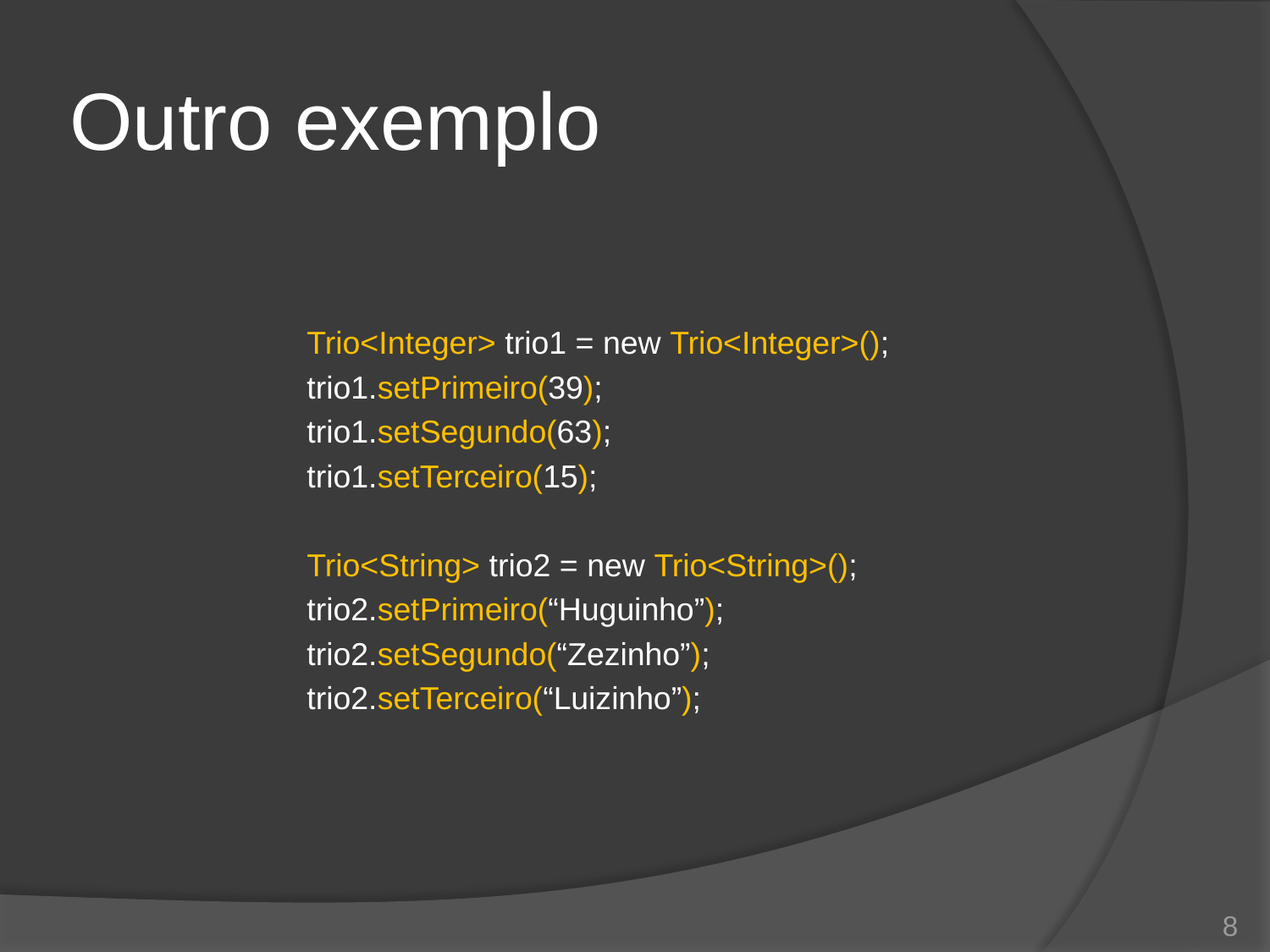

# Outro exemplo
Trio<Integer> trio1 = new Trio<Integer>();
trio1.setPrimeiro(39);
trio1.setSegundo(63);
trio1.setTerceiro(15);

Trio<String> trio2 = new Trio<String>();
trio2.setPrimeiro(“Huguinho”);
trio2.setSegundo(“Zezinho”);
trio2.setTerceiro(“Luizinho”);

8